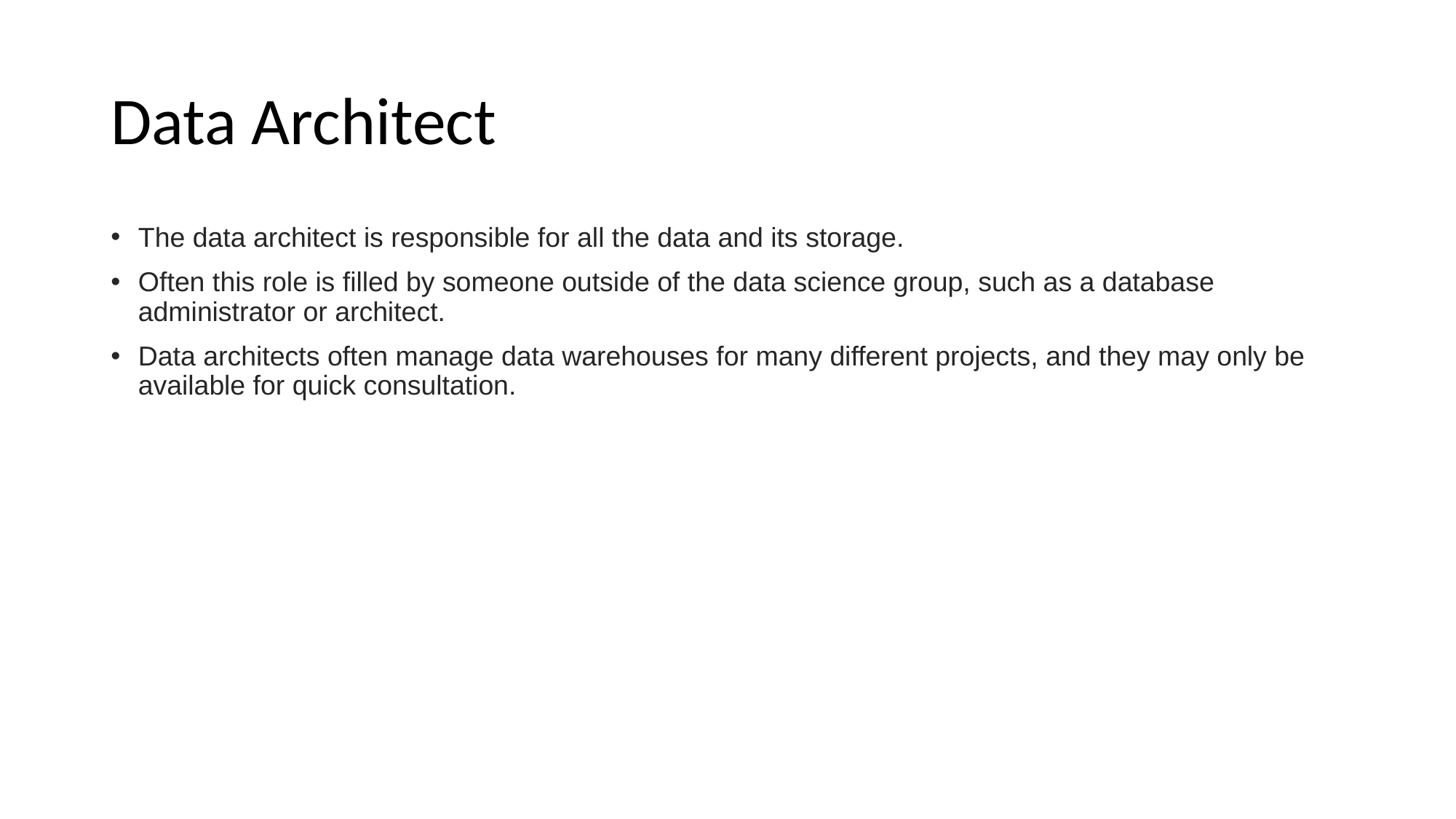

# Data Architect
The data architect is responsible for all the data and its storage.
Often this role is filled by someone outside of the data science group, such as a database administrator or architect.
Data architects often manage data warehouses for many different projects, and they may only be available for quick consultation.